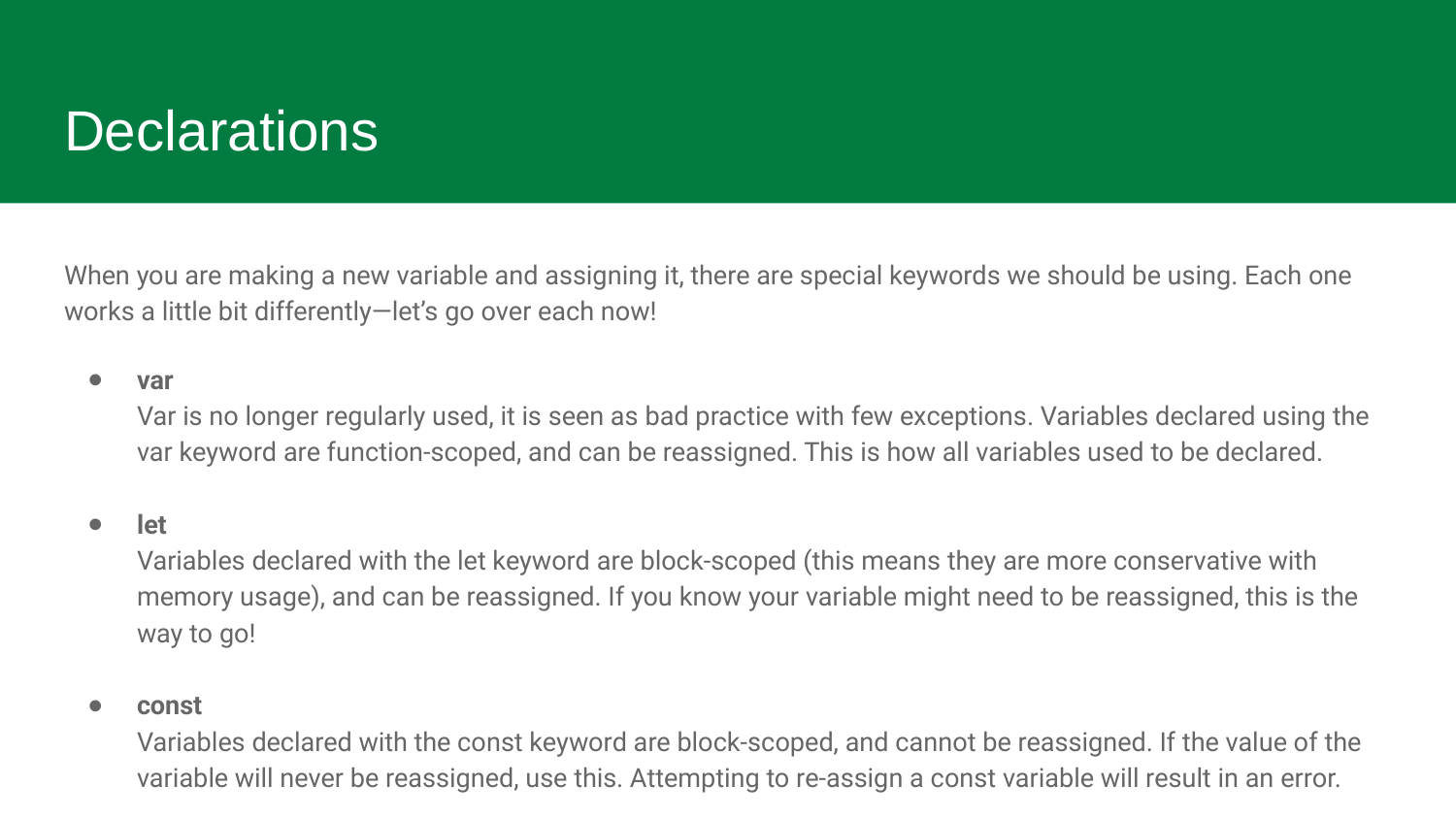

# Declarations
When you are making a new variable and assigning it, there are special keywords we should be using. Each one works a little bit differently—let’s go over each now!
var
Var is no longer regularly used, it is seen as bad practice with few exceptions. Variables declared using the var keyword are function-scoped, and can be reassigned. This is how all variables used to be declared.
let
Variables declared with the let keyword are block-scoped (this means they are more conservative with memory usage), and can be reassigned. If you know your variable might need to be reassigned, this is the way to go!
const
Variables declared with the const keyword are block-scoped, and cannot be reassigned. If the value of the variable will never be reassigned, use this. Attempting to re-assign a const variable will result in an error.